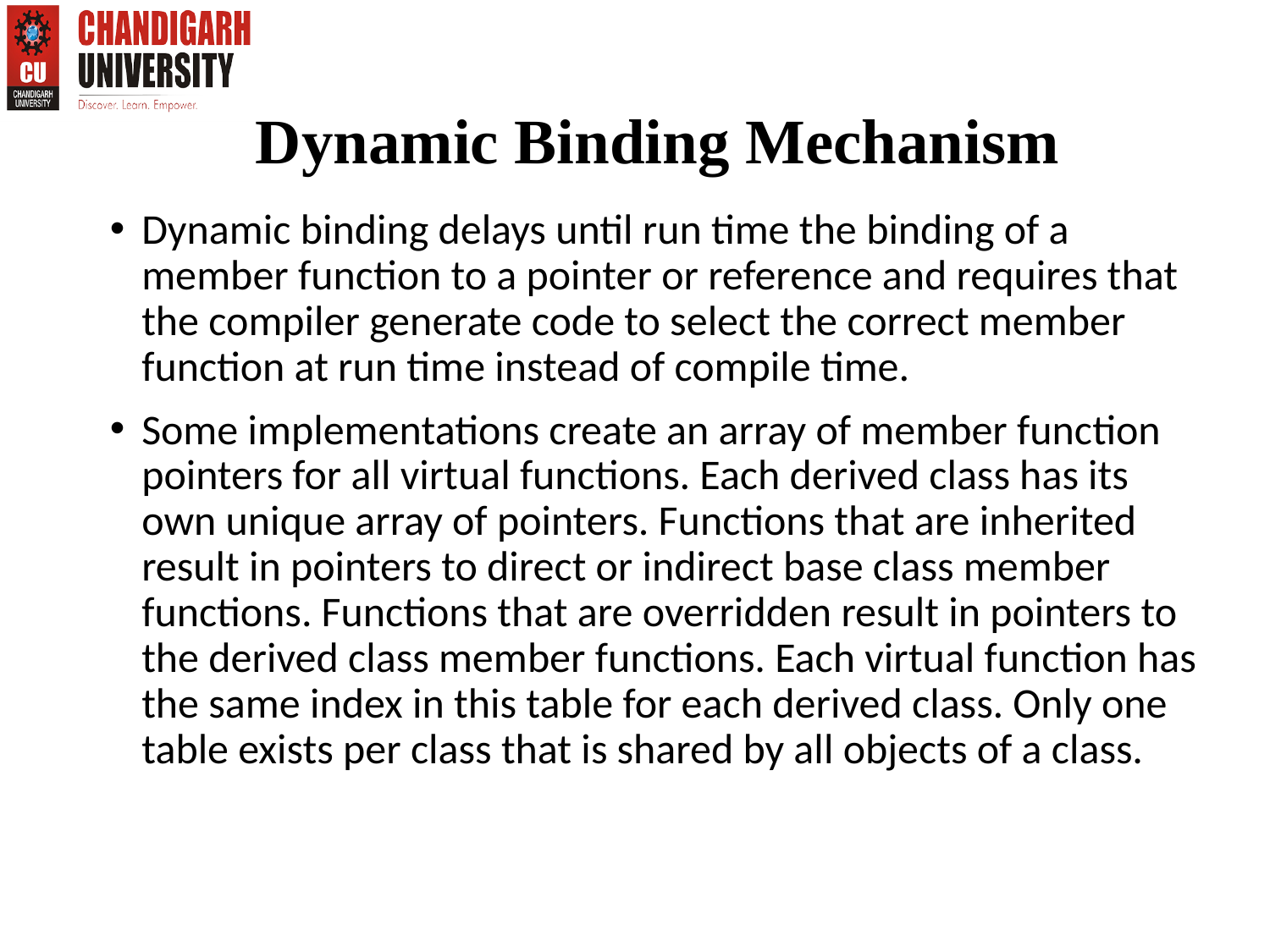

#
Dynamic Binding Mechanism
Dynamic binding delays until run time the binding of a member function to a pointer or reference and requires that the compiler generate code to select the correct member function at run time instead of compile time.
Some implementations create an array of member function pointers for all virtual functions. Each derived class has its own unique array of pointers. Functions that are inherited result in pointers to direct or indirect base class member functions. Functions that are overridden result in pointers to the derived class member functions. Each virtual function has the same index in this table for each derived class. Only one table exists per class that is shared by all objects of a class.